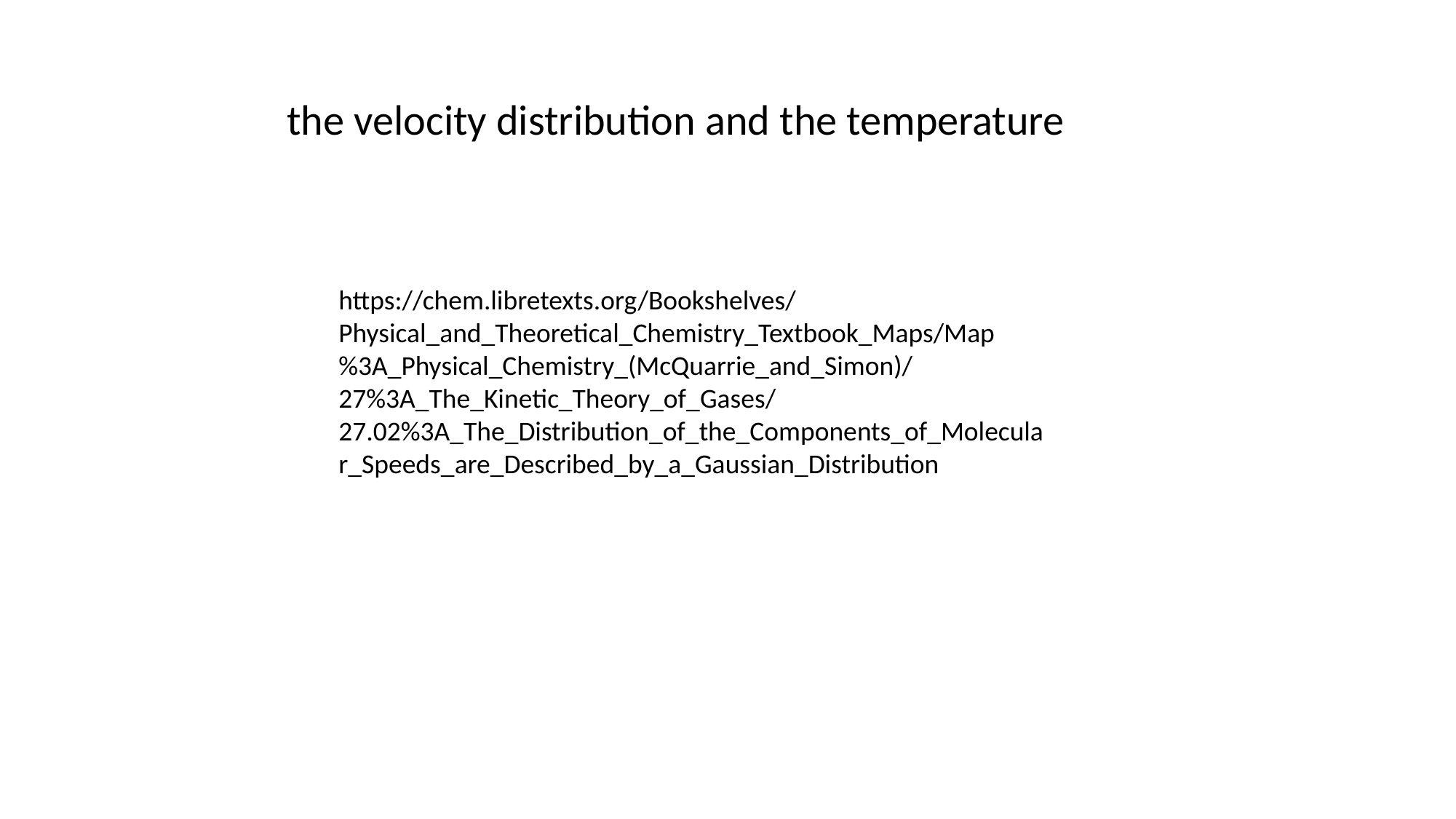

the velocity distribution and the temperature
https://chem.libretexts.org/Bookshelves/Physical_and_Theoretical_Chemistry_Textbook_Maps/Map%3A_Physical_Chemistry_(McQuarrie_and_Simon)/27%3A_The_Kinetic_Theory_of_Gases/27.02%3A_The_Distribution_of_the_Components_of_Molecular_Speeds_are_Described_by_a_Gaussian_Distribution